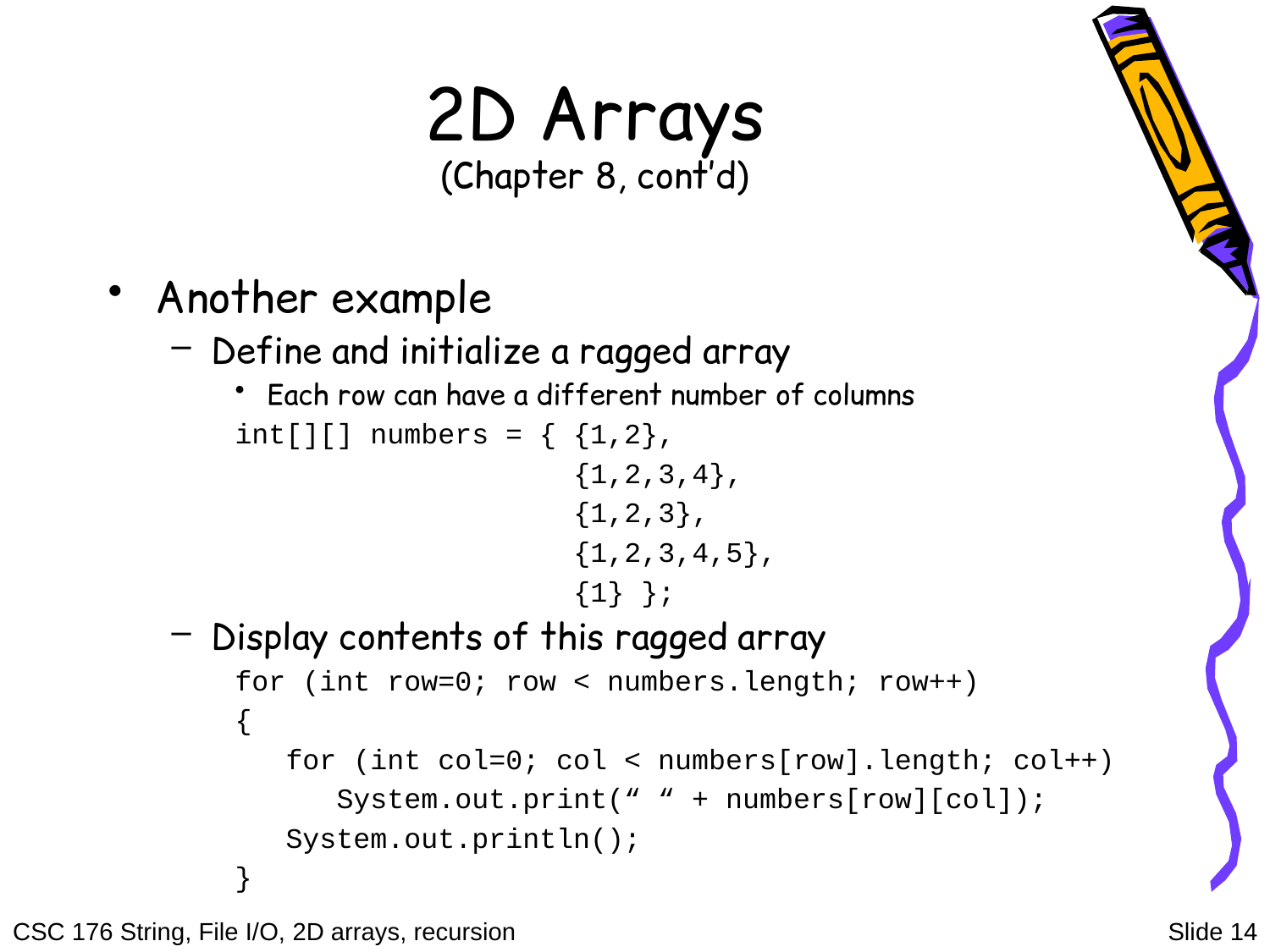

# 2D Arrays (Chapter 8, cont’d)
Another example
Define and initialize a ragged array
Each row can have a different number of columns
int[][] numbers = { {1,2},
                    {1,2,3,4},
                    {1,2,3},
                    {1,2,3,4,5},
                    {1} };
Display contents of this ragged array
for (int row=0; row < numbers.length; row++)
{
   for (int col=0; col < numbers[row].length; col++)
      System.out.print(“ “ + numbers[row][col]);
   System.out.println();
}